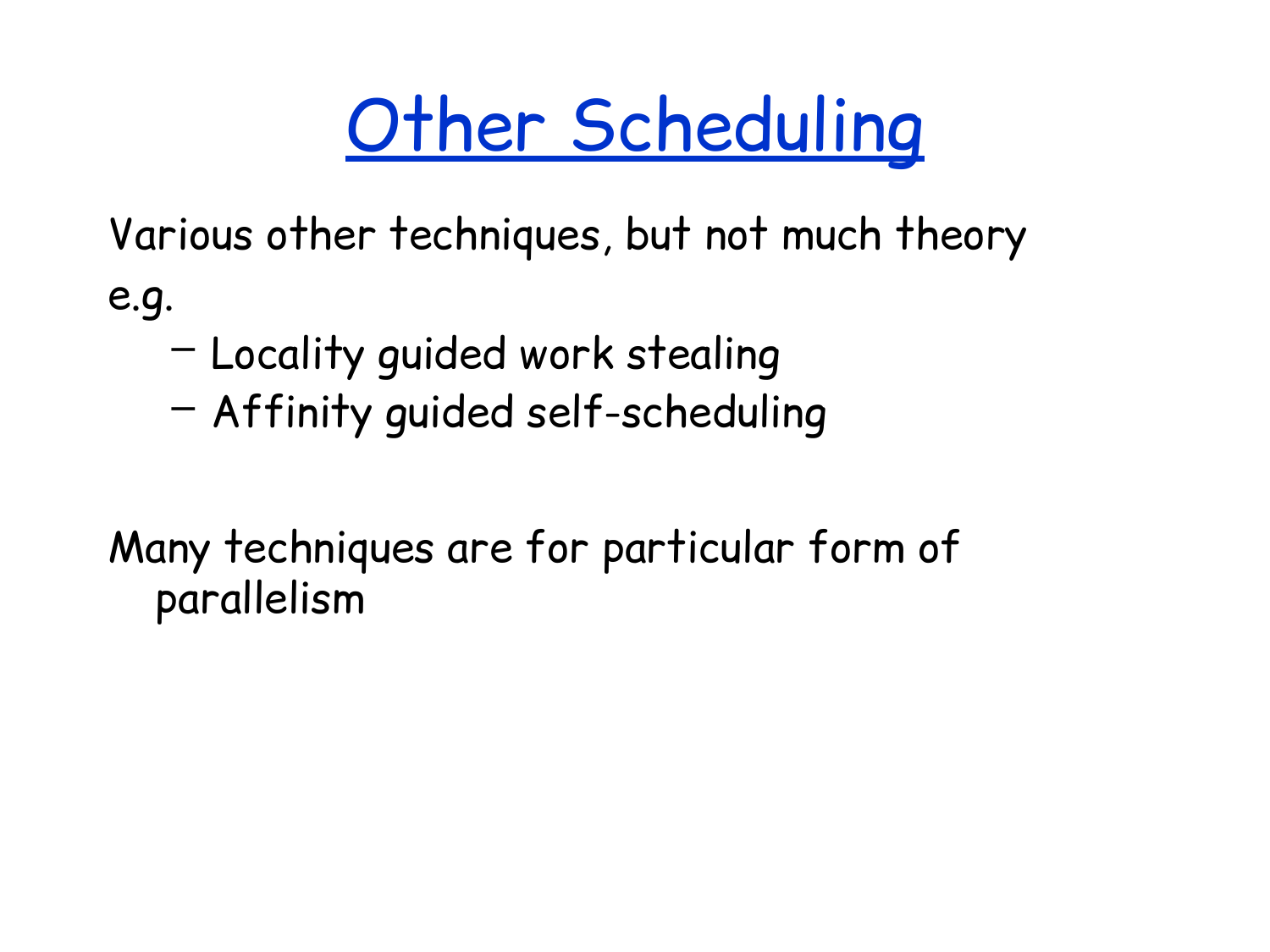

# Other Scheduling
Various other techniques, but not much theory
e.g.
Locality guided work stealing
Affinity guided self-scheduling

Many techniques are for particular form of parallelism